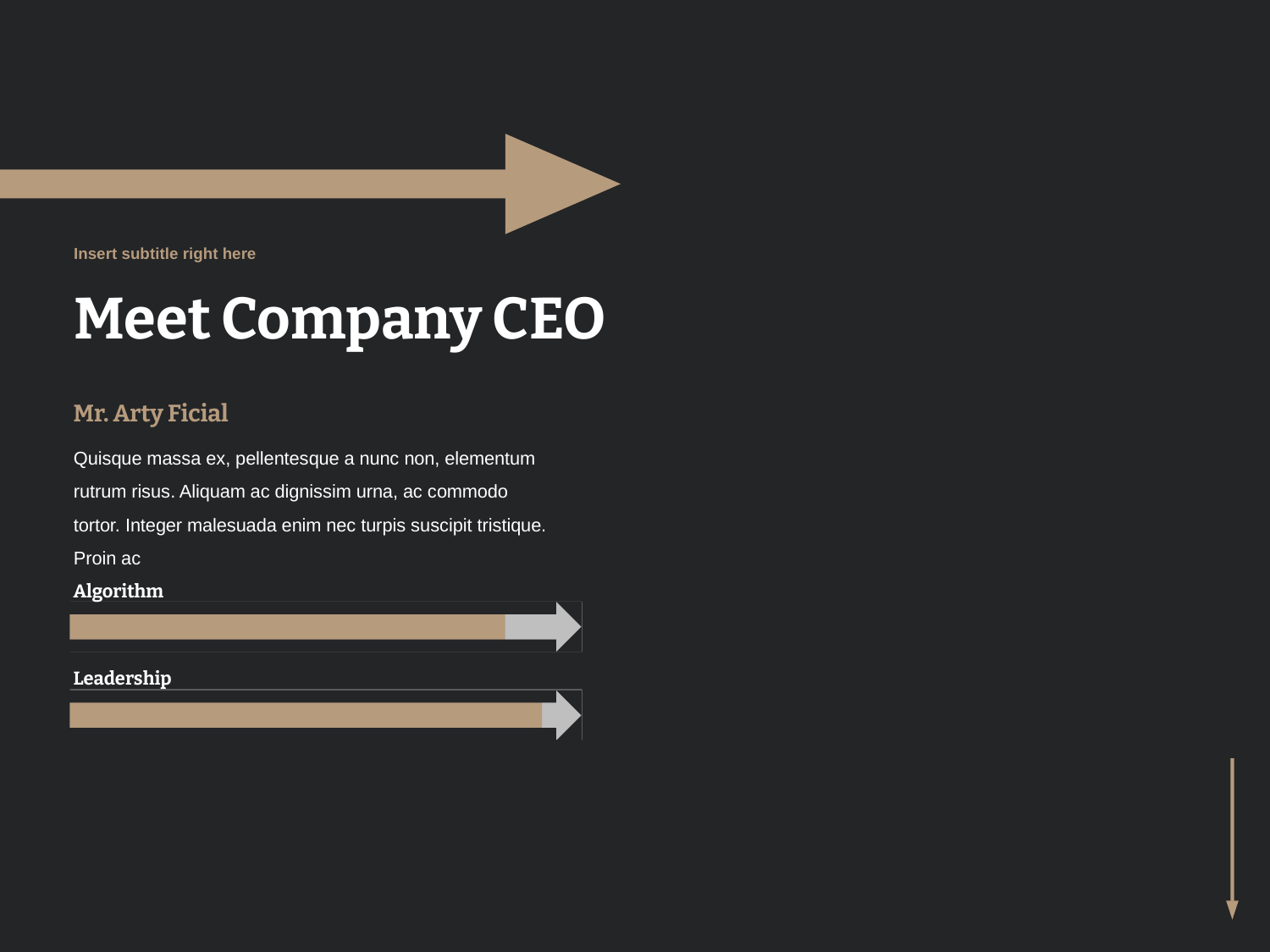

Insert subtitle right here
# Meet Company CEO
Mr. Arty Ficial
Quisque massa ex, pellentesque a nunc non, elementum rutrum risus. Aliquam ac dignissim urna, ac commodo tortor. Integer malesuada enim nec turpis suscipit tristique. Proin ac
Algorithm

Leadership